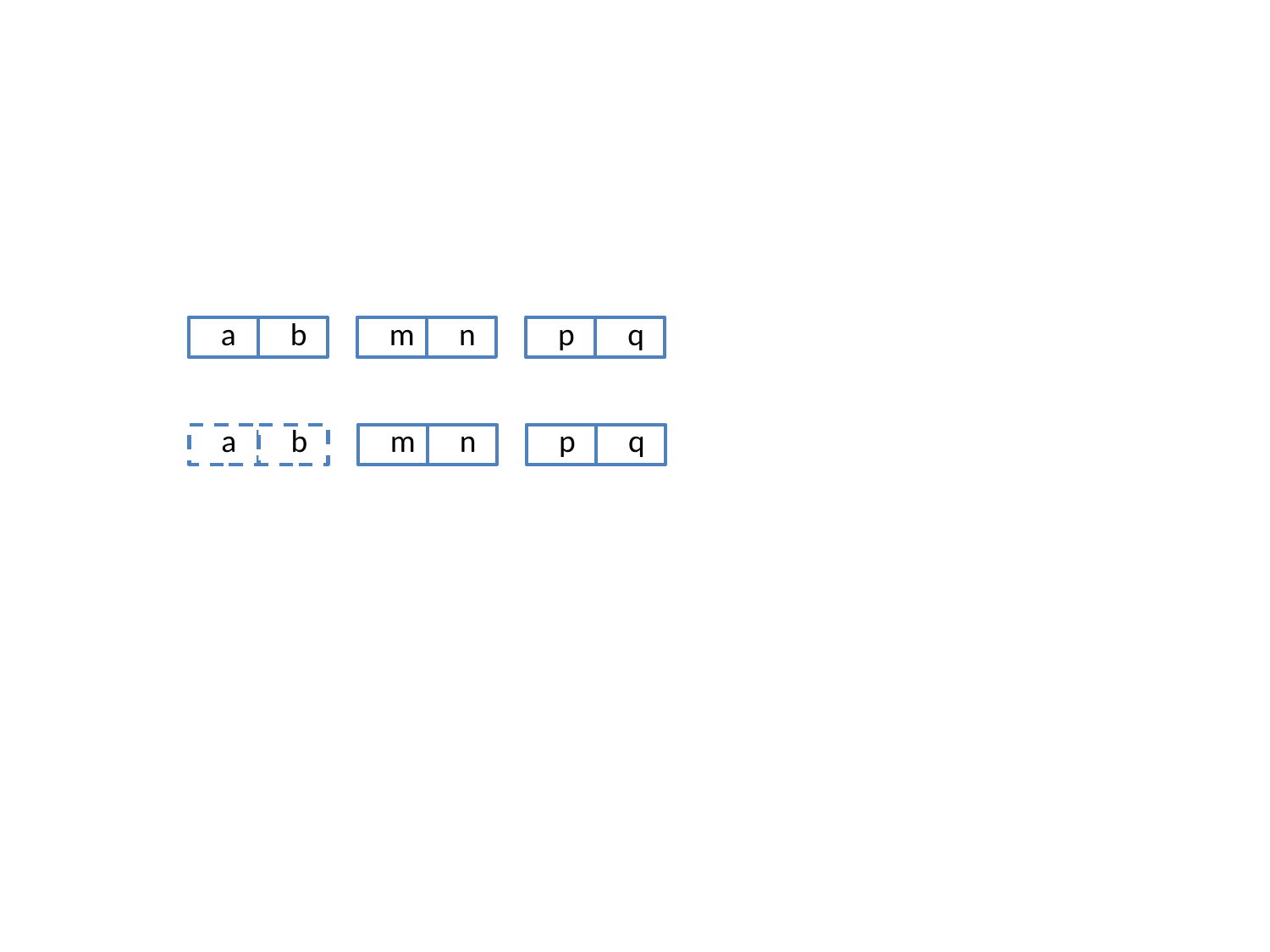

a
b
m
n
p
q

a
b
m
n
p
q